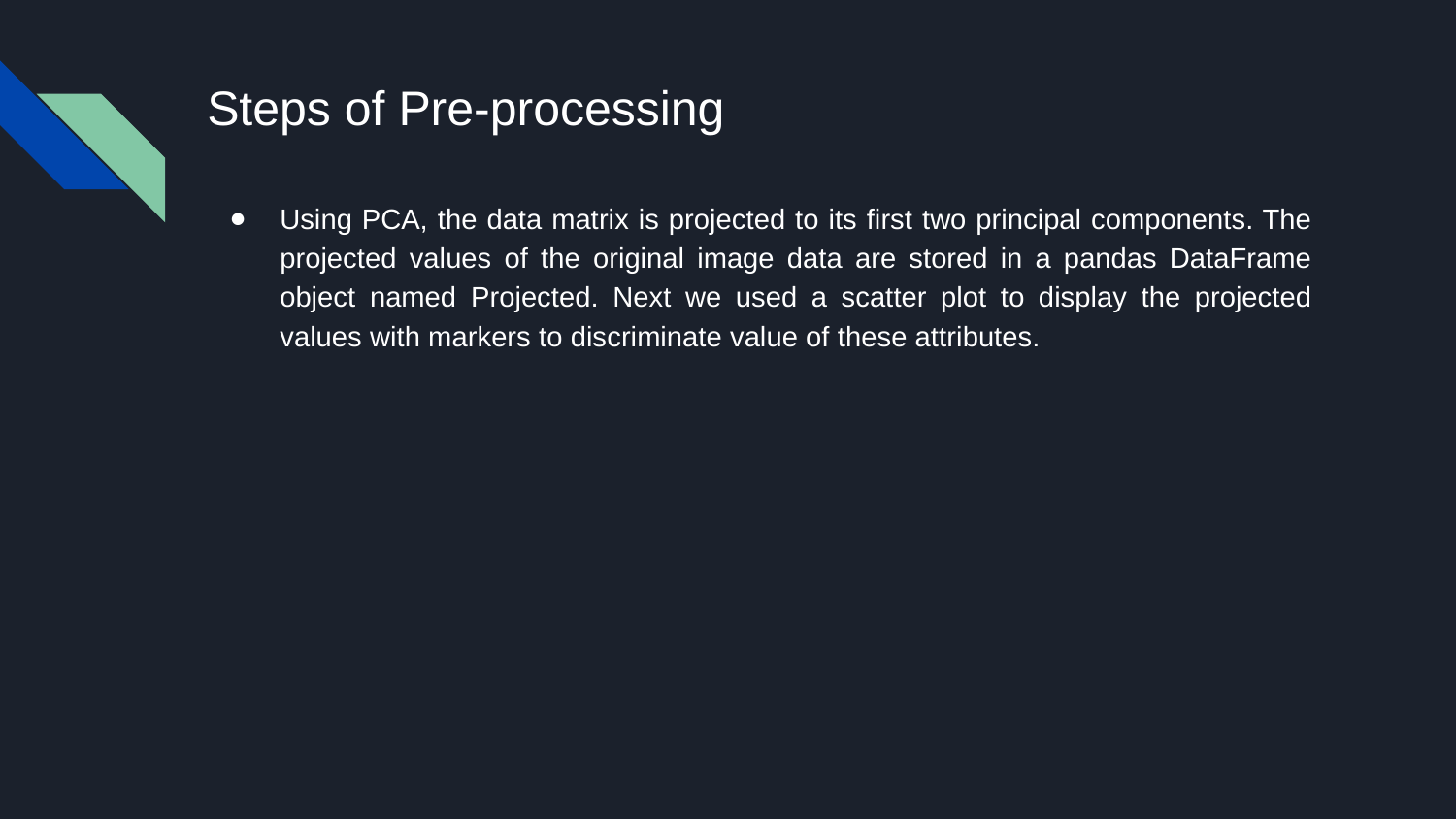

# Steps of Pre-processing
Using PCA, the data matrix is projected to its first two principal components. The projected values of the original image data are stored in a pandas DataFrame object named Projected. Next we used a scatter plot to display the projected values with markers to discriminate value of these attributes.